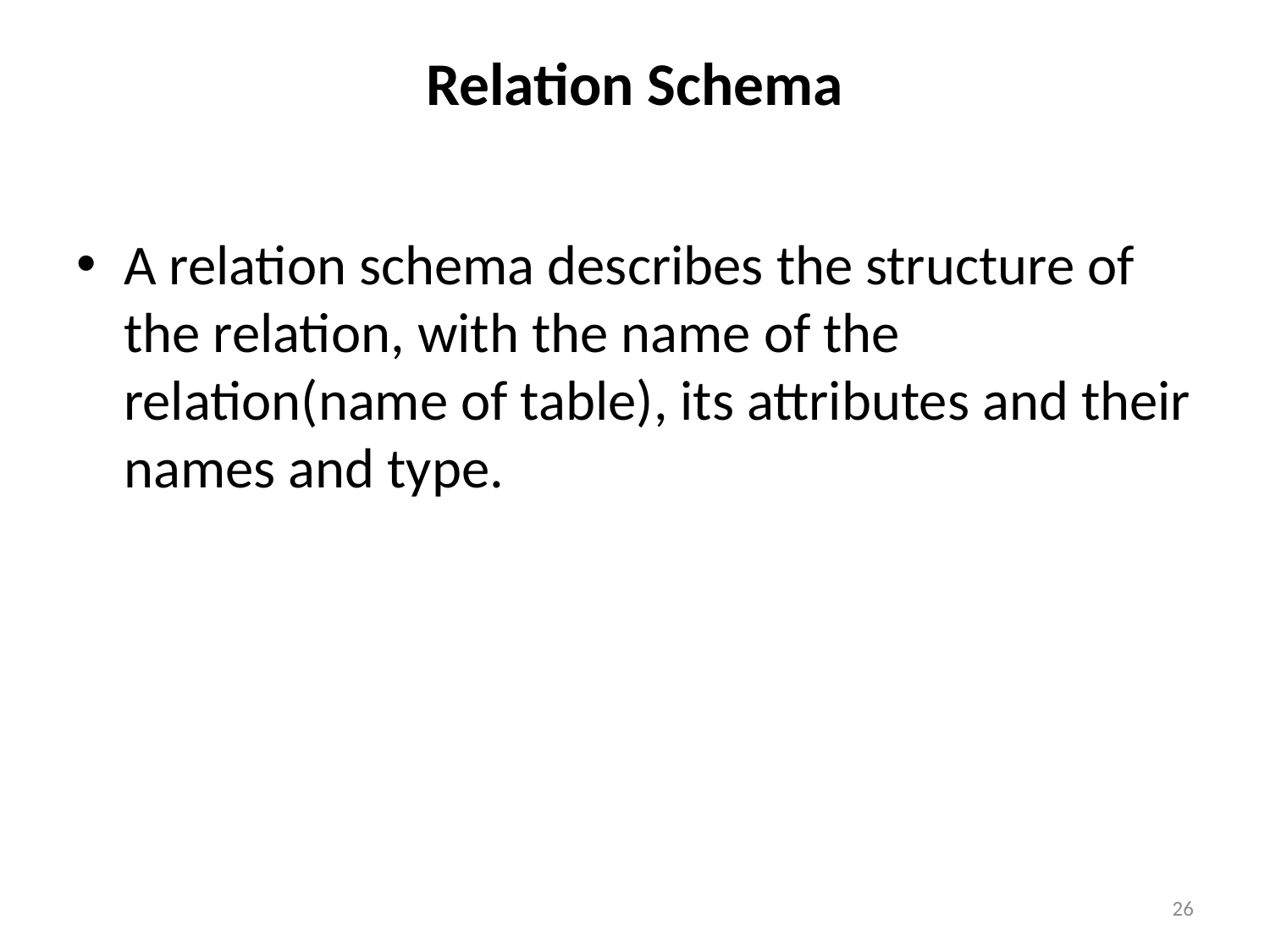

# Relation Schema
A relation schema describes the structure of the relation, with the name of the relation(name of table), its attributes and their names and type.
26